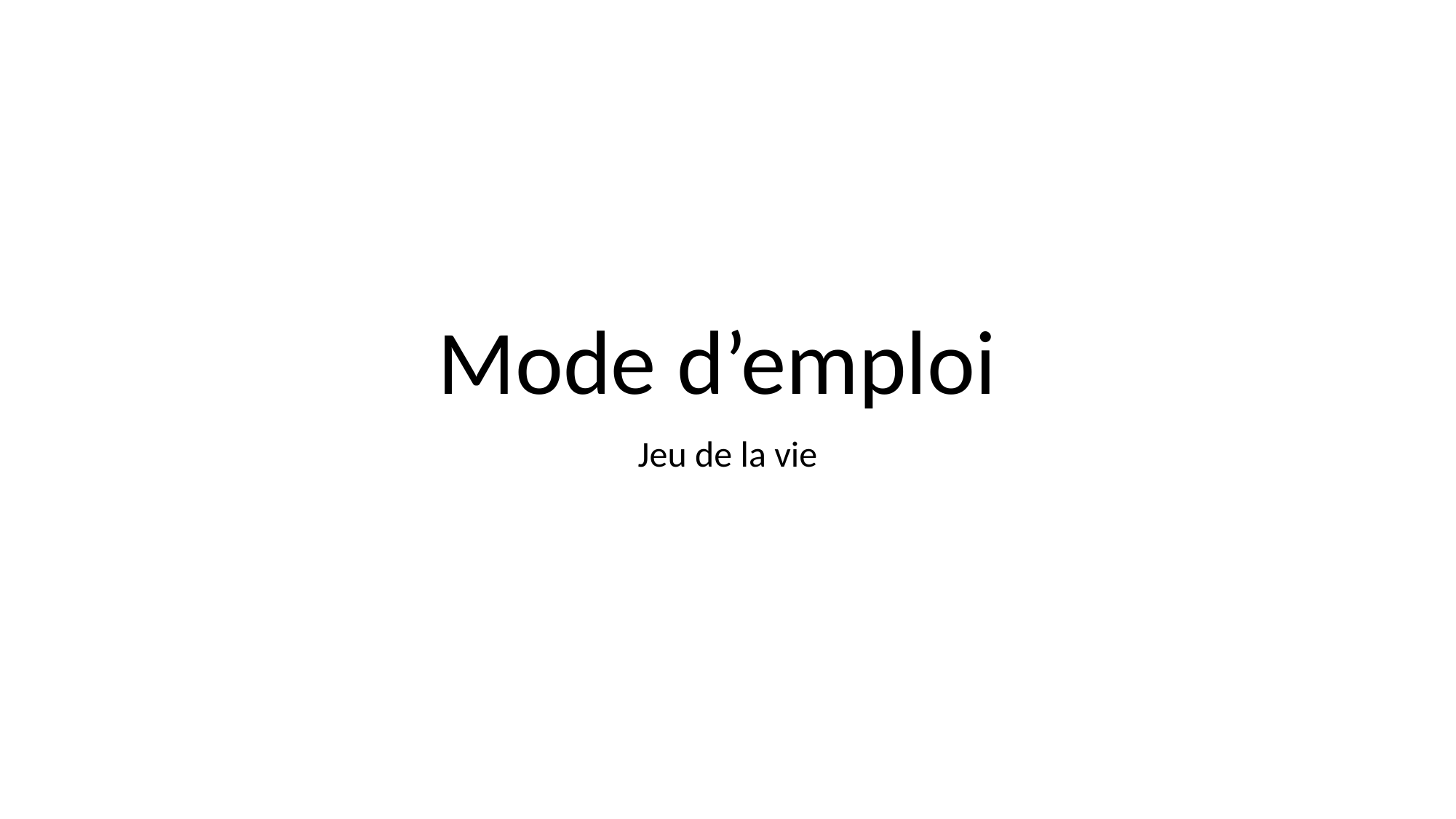

# Mode d’emploi
Jeu de la vie